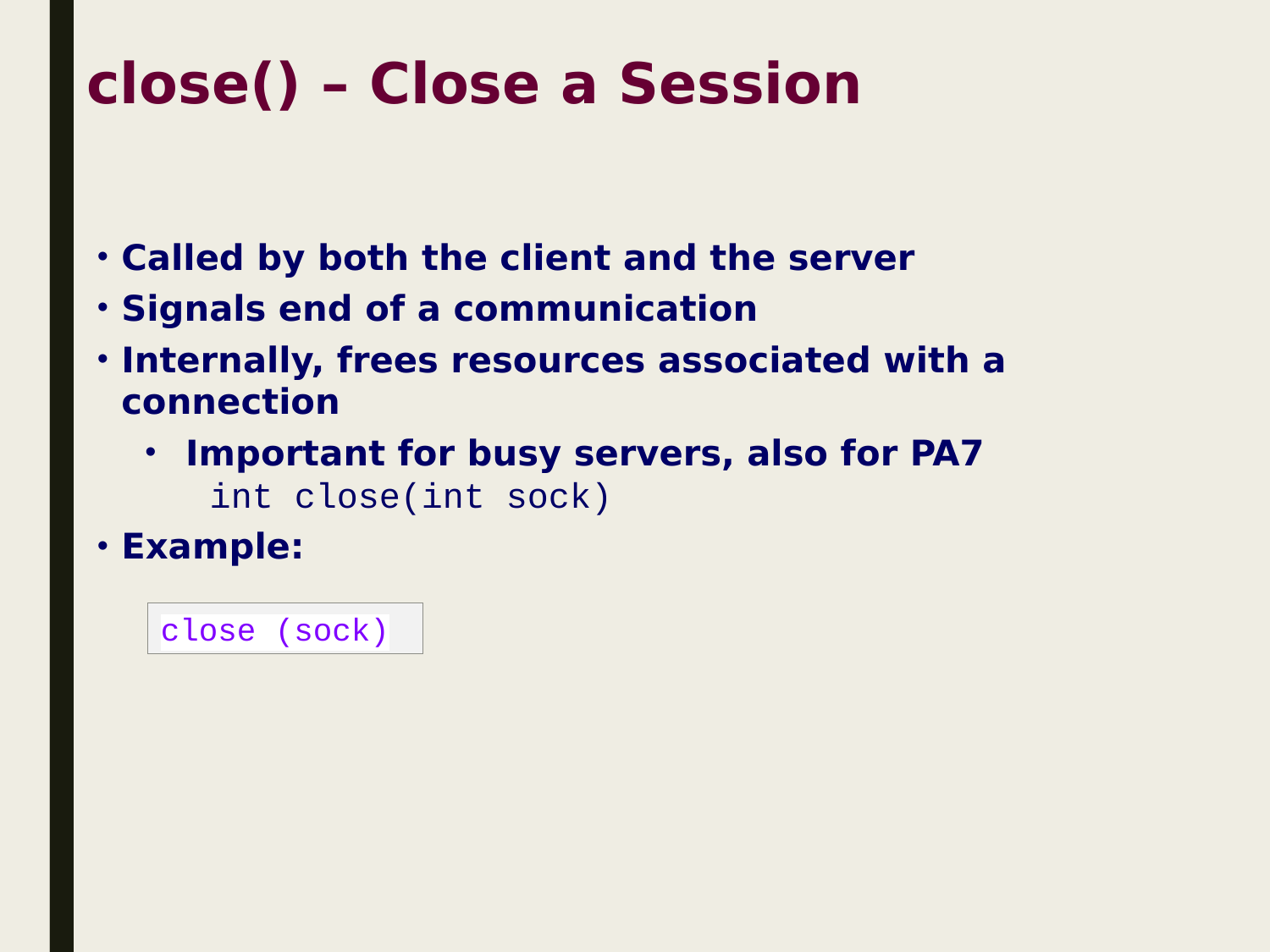

close() – Close a Session

Called by both the client and the server
Signals end of a communication
Internally, frees resources associated with a connection
Important for busy servers, also for PA7
	int close(int sock)
Example:

close (sock)